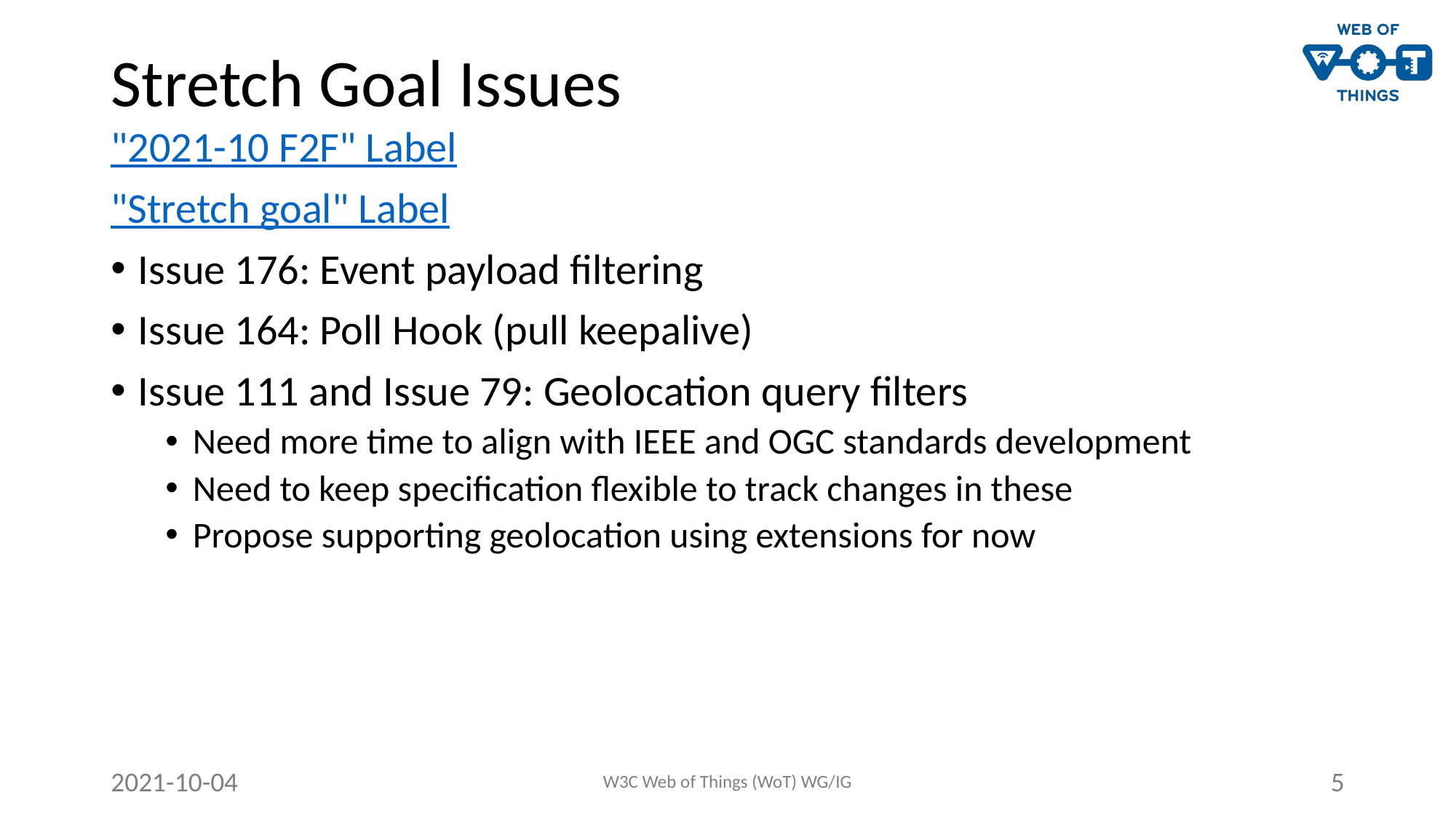

# Stretch Goal Issues
"2021-10 F2F" Label
"Stretch goal" Label
Issue 176: Event payload filtering
Issue 164: Poll Hook (pull keepalive)
Issue 111 and Issue 79: Geolocation query filters
Need more time to align with IEEE and OGC standards development
Need to keep specification flexible to track changes in these
Propose supporting geolocation using extensions for now
2021-10-04
W3C Web of Things (WoT) WG/IG
5